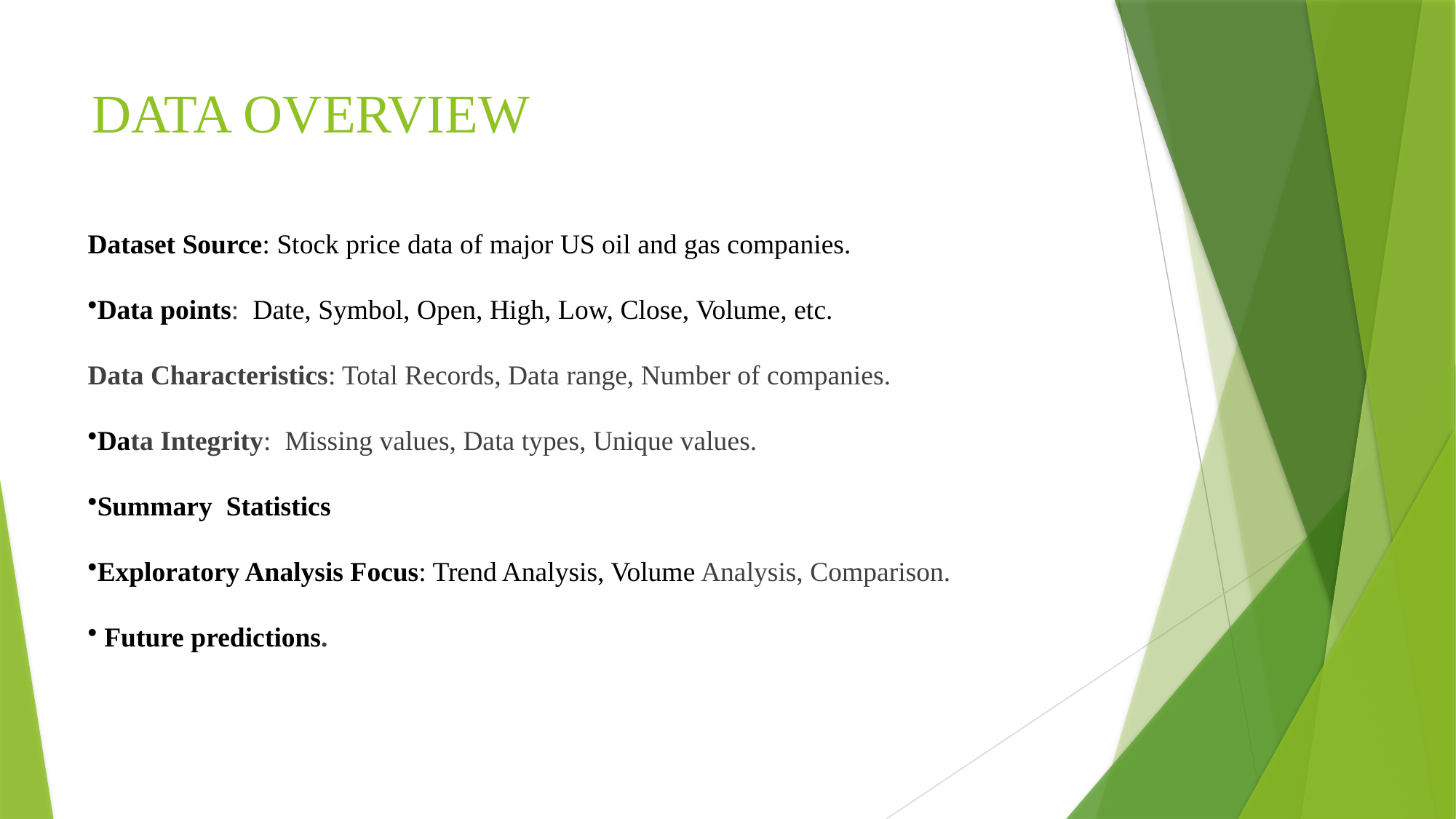

# DATA OVERVIEW
Dataset Source: Stock price data of major US oil and gas companies.

Data points:  Date, Symbol, Open, High, Low, Close, Volume, etc.

Data Characteristics: Total Records, Data range, Number of companies.

Data Integrity:  Missing values, Data types, Unique values.

Summary  Statistics

Exploratory Analysis Focus: Trend Analysis, Volume Analysis, Comparison.

 Future predictions.